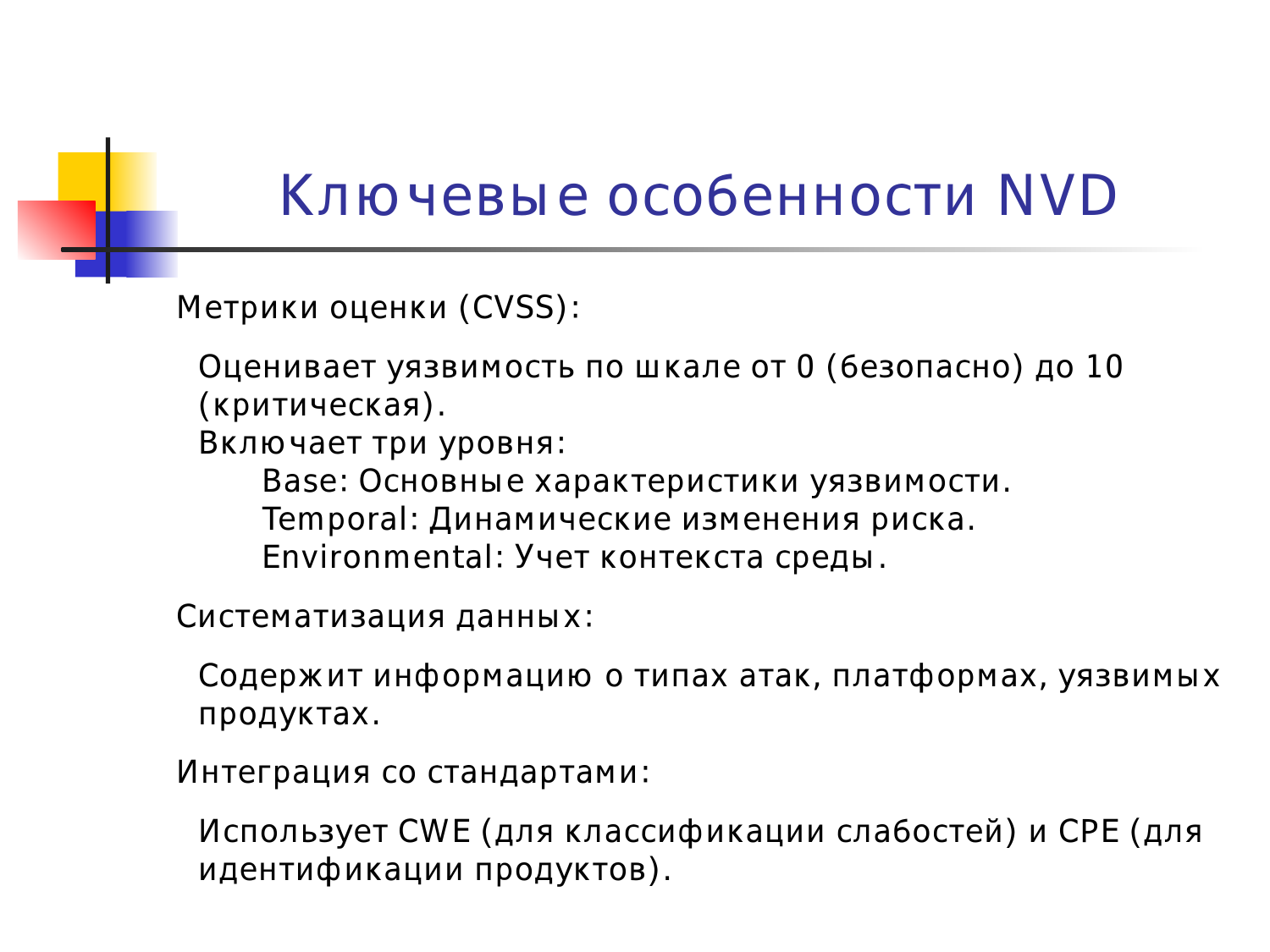

# Ключевые особенности NVD
Метрики оценки (CVSS):
Оценивает уязвимость по шкале от 0 (безопасно) до 10 (критическая).
Включает три уровня:
Base: Основные характеристики уязвимости.
Temporal: Динамические изменения риска.
Environmental: Учет контекста среды.
Систематизация данных:
Содержит информацию о типах атак, платформах, уязвимых продуктах.
Интеграция со стандартами:
Использует CWE (для классификации слабостей) и CPE (для идентификации продуктов).